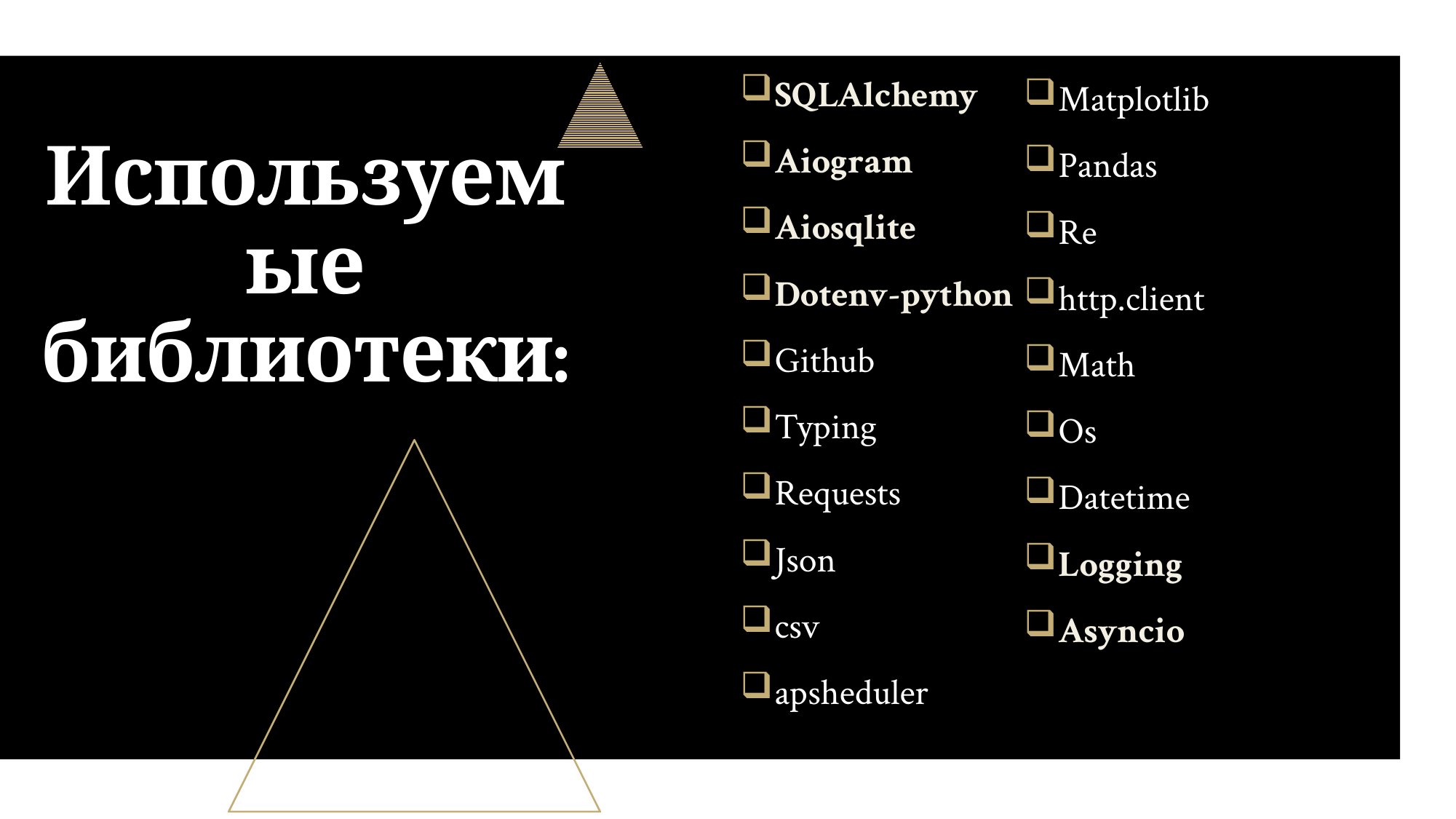

Matplotlib
Pandas
Re
http.client
Math
Os
Datetime
Logging
Asyncio

SQLAlchemy
Aiogram
Aiosqlite
Dotenv-python
Github
Typing
Requests
Json
csv
apsheduler

# Используемые библиотеки: